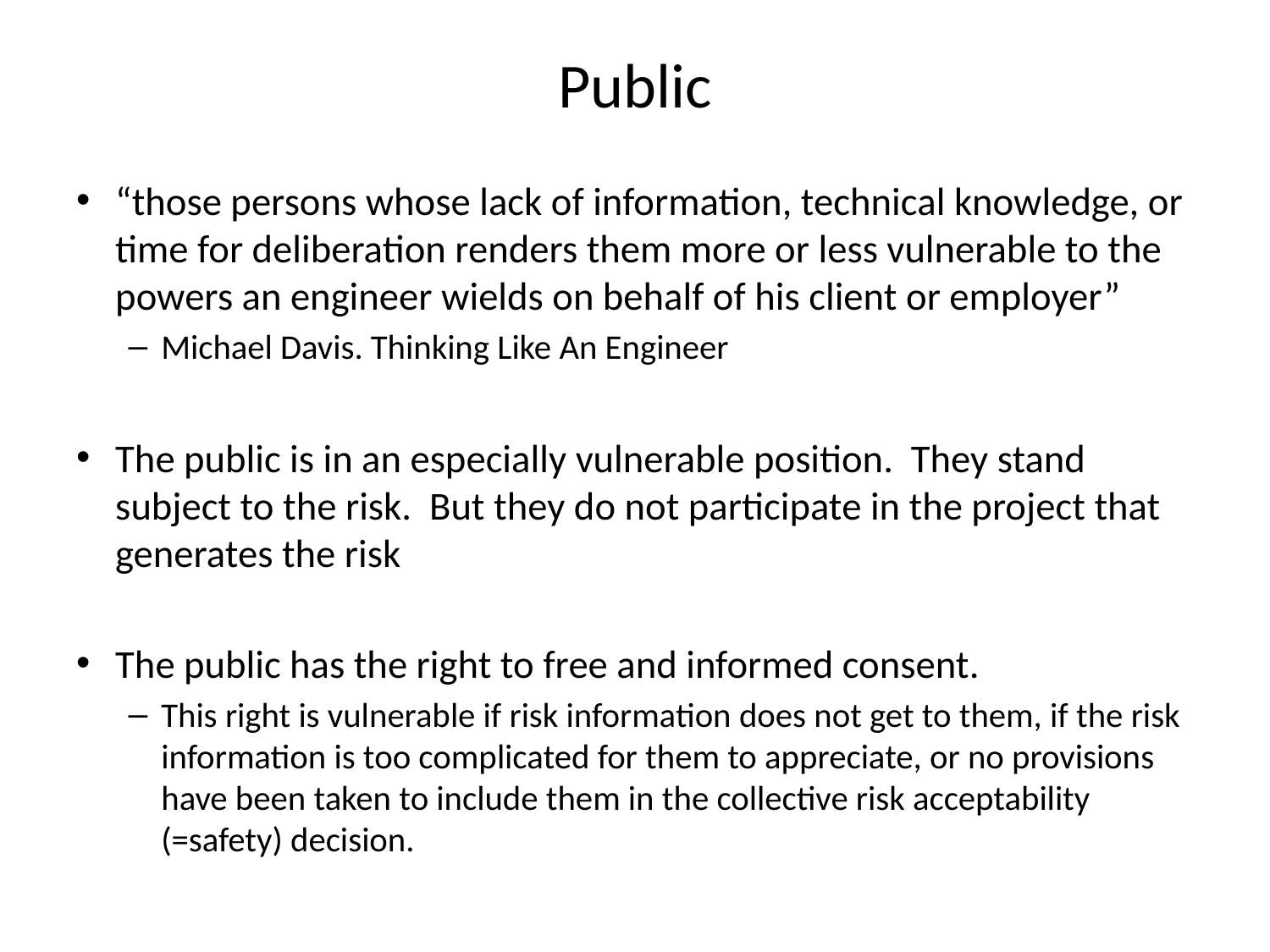

# Public
“those persons whose lack of information, technical knowledge, or time for deliberation renders them more or less vulnerable to the powers an engineer wields on behalf of his client or employer”
Michael Davis. Thinking Like An Engineer

The public is in an especially vulnerable position.  They stand subject to the risk.  But they do not participate in the project that generates the risk

The public has the right to free and informed consent.
This right is vulnerable if risk information does not get to them, if the risk information is too complicated for them to appreciate, or no provisions have been taken to include them in the collective risk acceptability (=safety) decision.